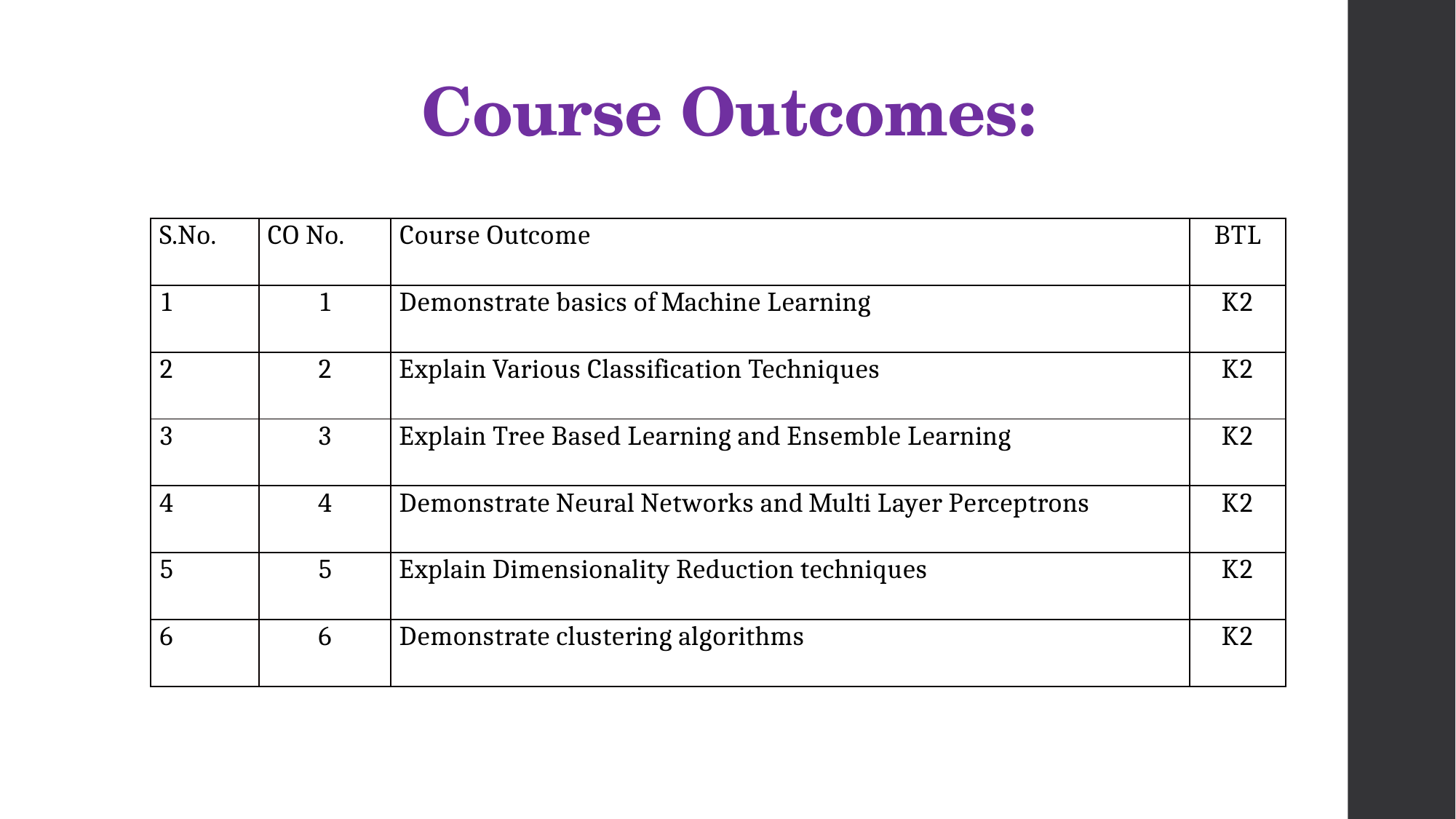

# Course Outcomes:
| S.No. | CO No. | Course Outcome | BTL |
| --- | --- | --- | --- |
| 1 | 1 | Demonstrate basics of Machine Learning | K2 |
| 2 | 2 | Explain Various Classification Techniques | K2 |
| 3 | 3 | Explain Tree Based Learning and Ensemble Learning | K2 |
| 4 | 4 | Demonstrate Neural Networks and Multi Layer Perceptrons | K2 |
| 5 | 5 | Explain Dimensionality Reduction techniques | K2 |
| 6 | 6 | Demonstrate clustering algorithms | K2 |
3